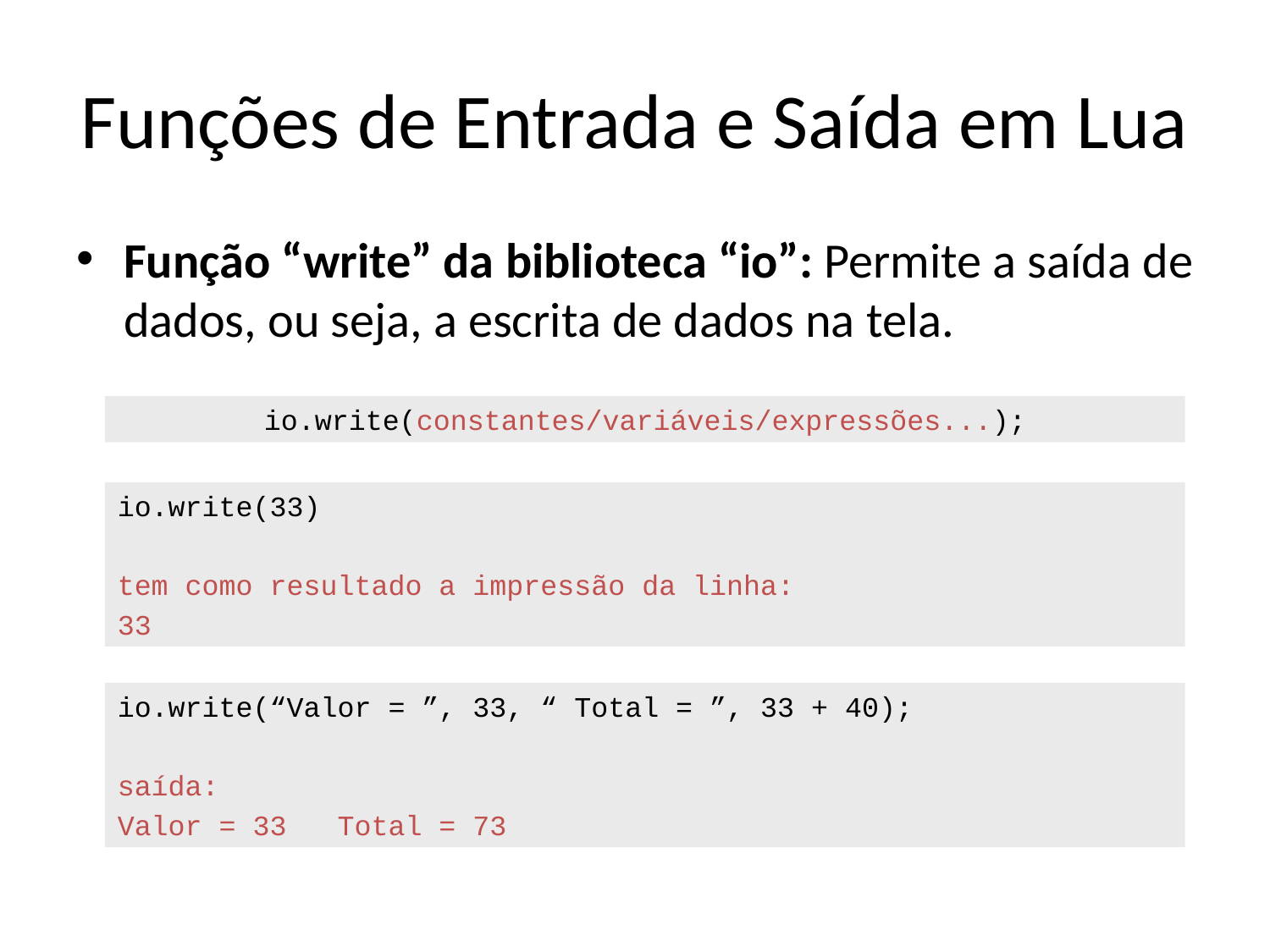

# Funções de Entrada e Saída em Lua
Função “write” da biblioteca “io”: Permite a saída de dados, ou seja, a escrita de dados na tela.

io.write(constantes/variáveis/expressões...);
io.write(33)

tem como resultado a impressão da linha:
33
io.write(“Valor = ”, 33, “ Total = ”, 33 + 40);

saída:
Valor = 33   Total = 73